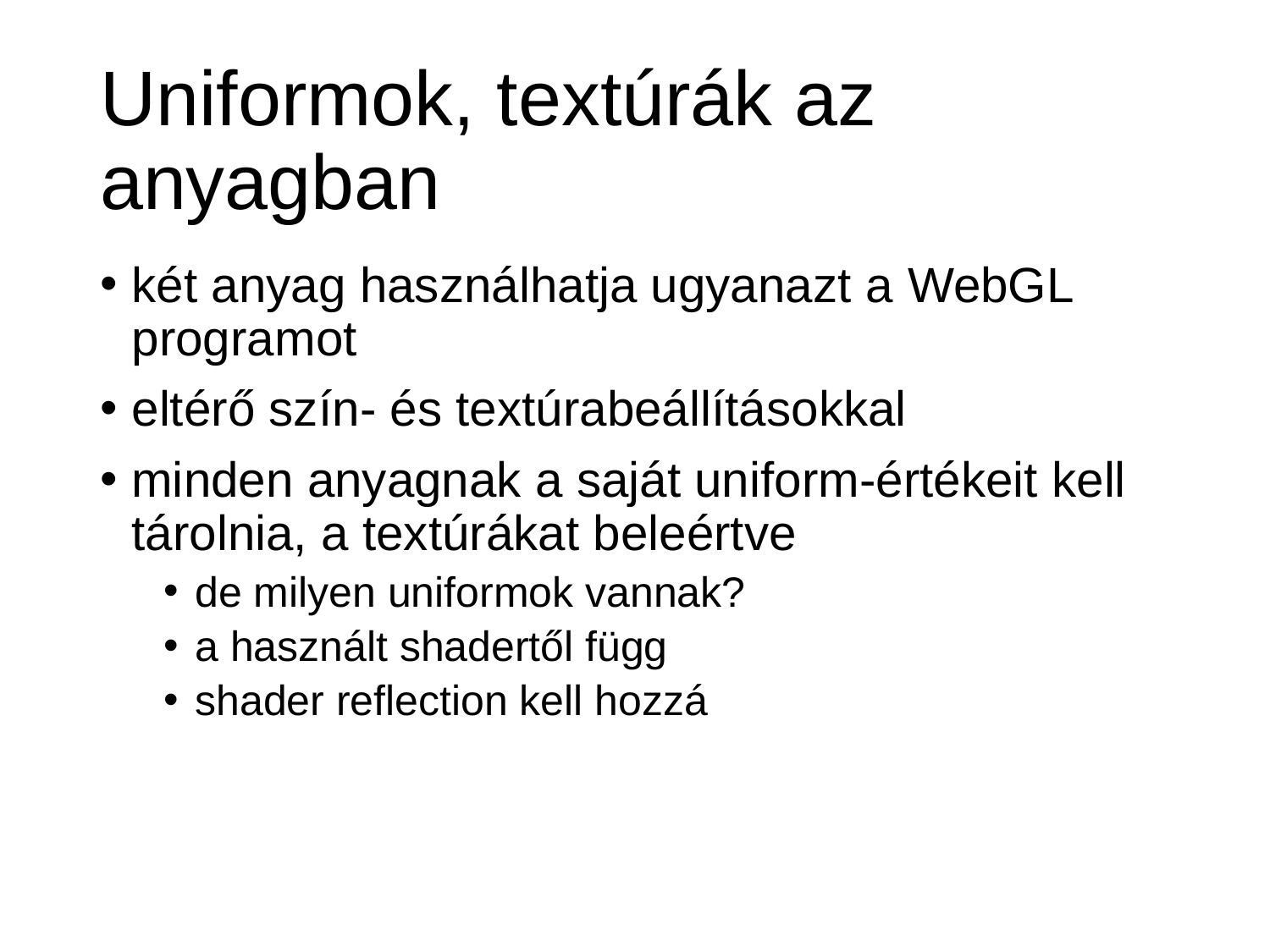

# Uniformok, textúrák az anyagban
két anyag használhatja ugyanazt a WebGL programot
eltérő szín- és textúrabeállításokkal
minden anyagnak a saját uniform-értékeit kell tárolnia, a textúrákat beleértve
de milyen uniformok vannak?
a használt shadertől függ
shader reflection kell hozzá